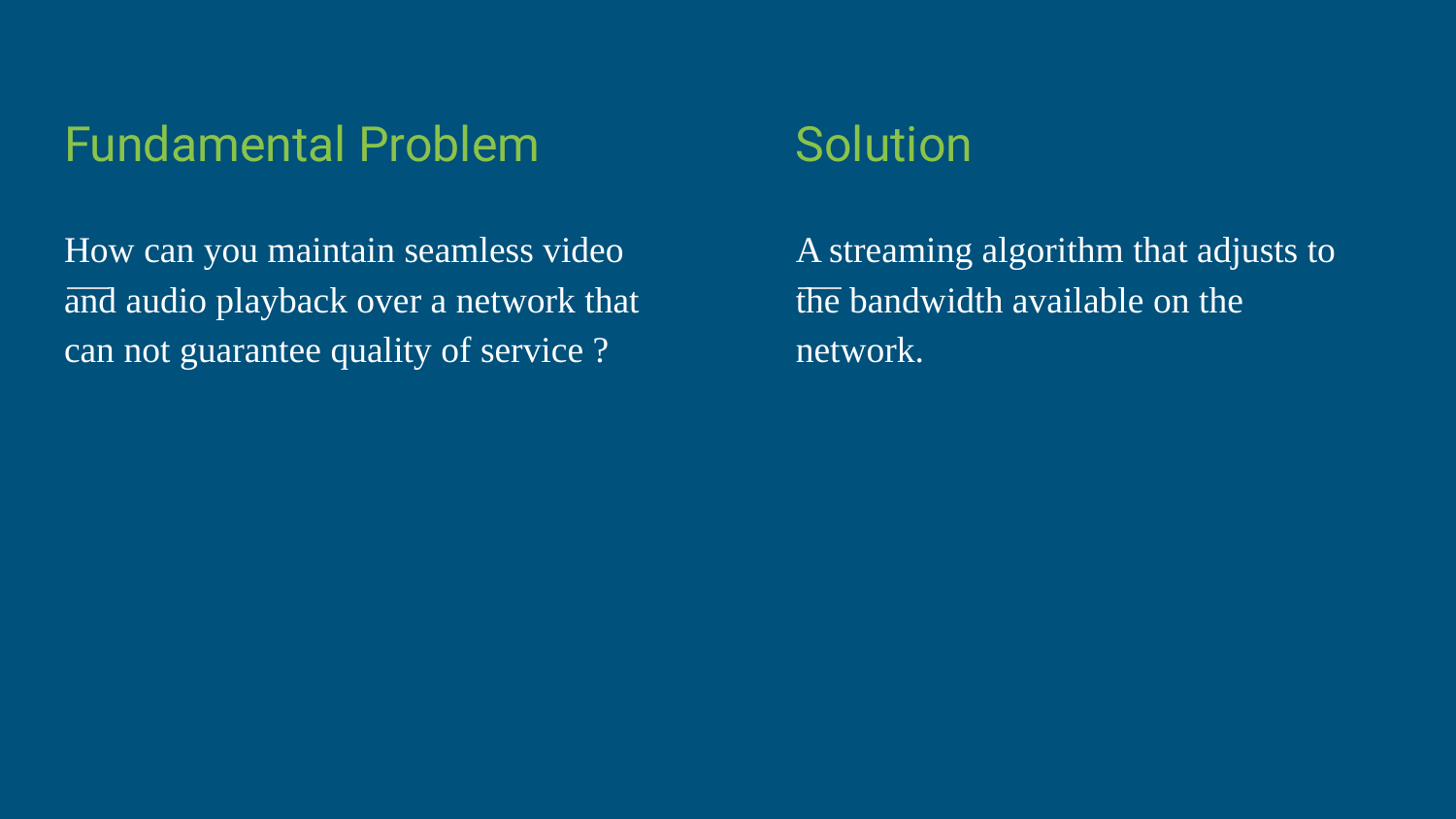

Solution
Fundamental Problem
How can you maintain seamless video and audio playback over a network that can not guarantee quality of service ?
A streaming algorithm that adjusts to the bandwidth available on the network.